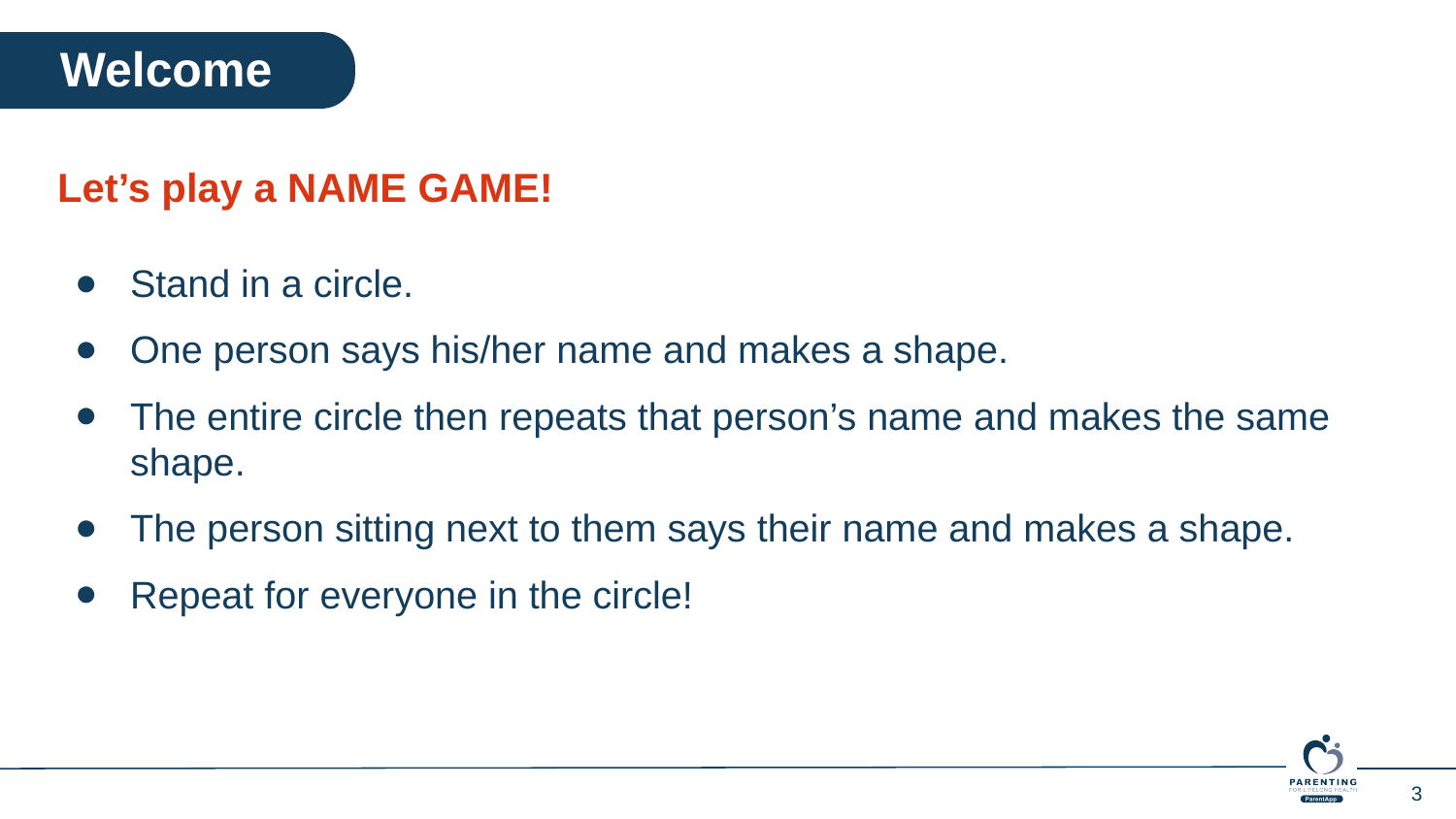

Welcome
Let’s play a NAME GAME!

Stand in a circle.
One person says his/her name and makes a shape.
The entire circle then repeats that person’s name and makes the same shape.
The person sitting next to them says their name and makes a shape.
Repeat for everyone in the circle!